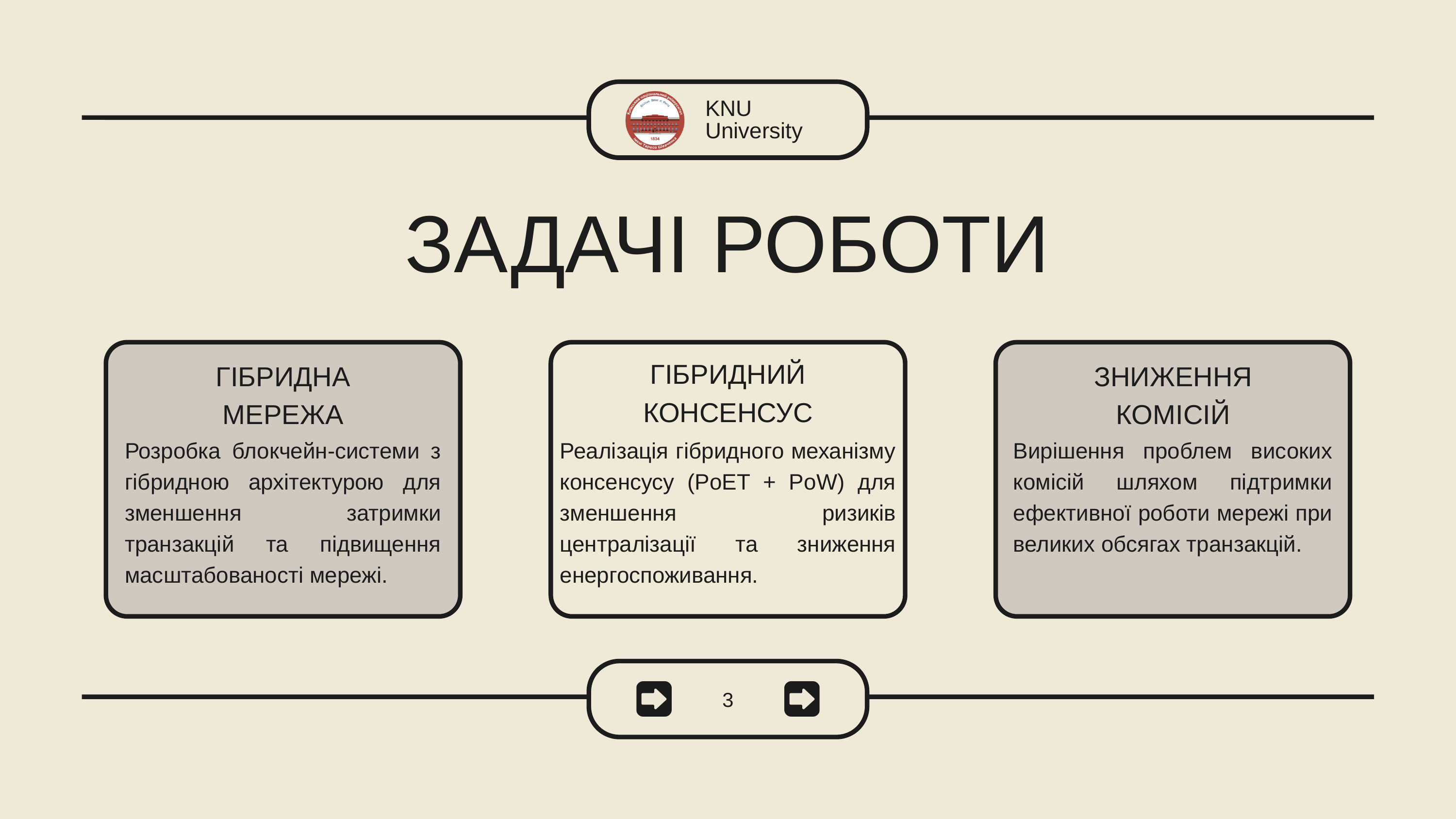

KNU University
Thynk University

ЗАДАЧІ РОБОТИ

ГІБРИДНИЙ КОНСЕНСУС

ГІБРИДНА МЕРЕЖА

ЗНИЖЕННЯ КОМІСІЙ

Реалізація гібридного механізму консенсусу (PoET + PoW) для зменшення ризиків централізації та зниження енергоспоживання.
Розробка блокчейн-системи з гібридною архітектурою для зменшення затримки транзакцій та підвищення масштабованості мережі.
Вирішення проблем високих комісій шляхом підтримки ефективної роботи мережі при великих обсягах транзакцій.

3